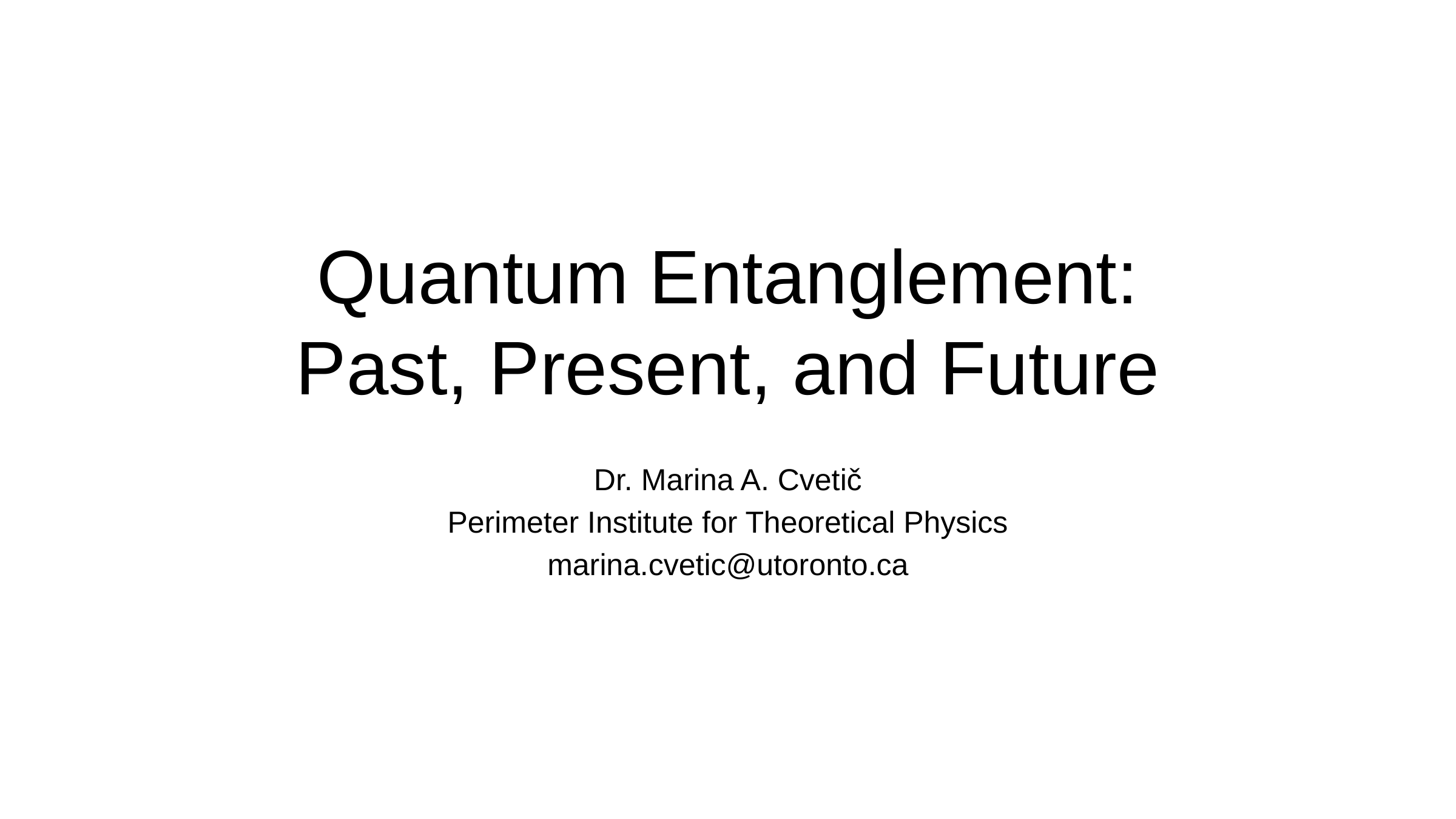

# Quantum Entanglement: Past, Present, and Future
Dr. Marina A. Cvetič
Perimeter Institute for Theoretical Physics
marina.cvetic@utoronto.ca